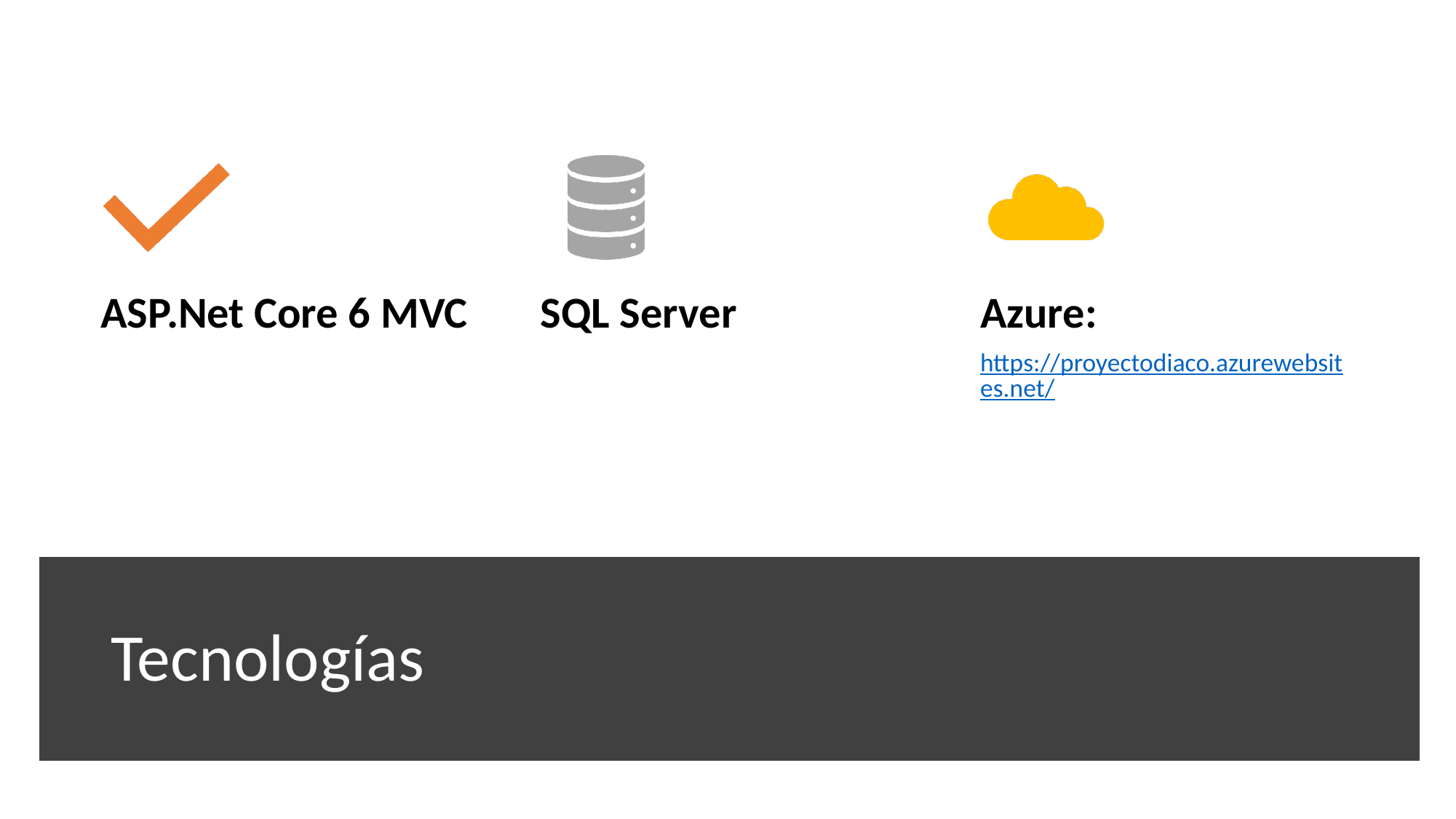

ASP.Net Core 6 MVC
SQL Server
Azure:
https://proyectodiaco.azurewebsites.net/

# Tecnologías